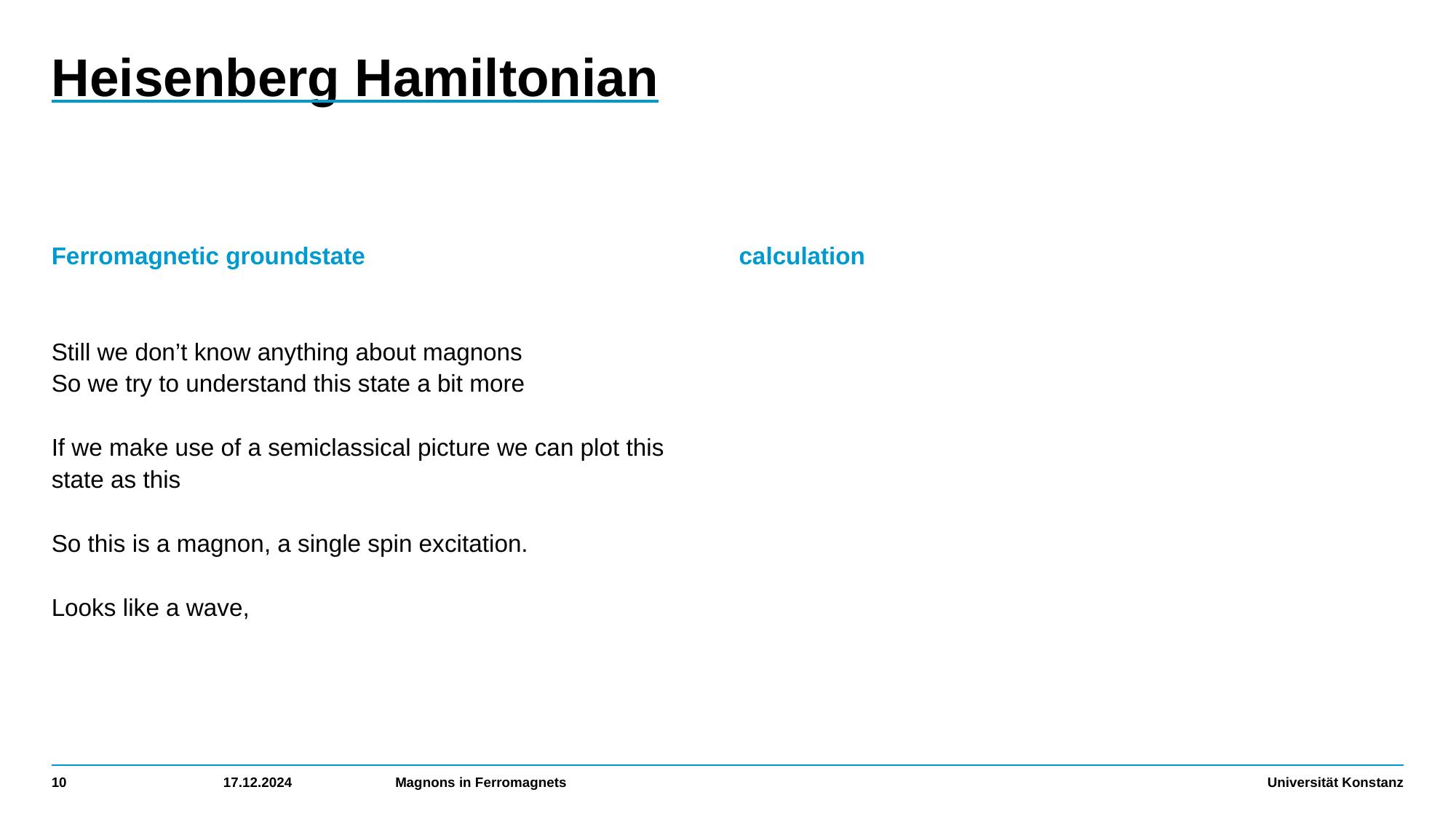

# Heisenberg Hamiltonian
Ferromagnetic groundstate

Still we don’t know anything about magnons
So we try to understand this state a bit more

If we make use of a semiclassical picture we can plot this state as this

So this is a magnon, a single spin excitation.

Looks like a wave,

calculation
10
17.12.2024
Magnons in Ferromagnets